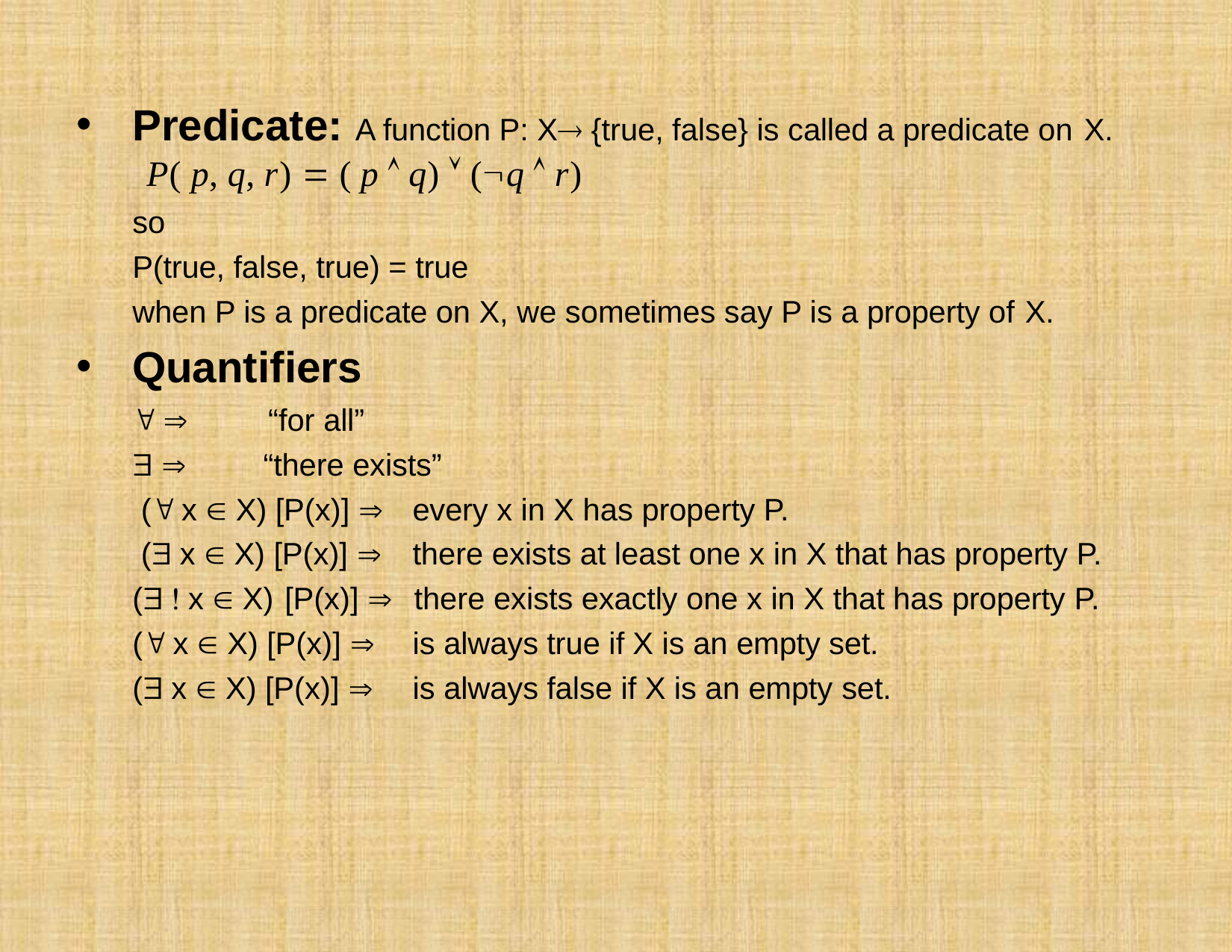

# Predicate: A function P: X→ {true, false} is called a predicate on X.
P( p, q, r) = ( p ∧ q) ∨ (¬q ∧ r)
so
P(true, false, true) = true
when P is a predicate on X, we sometimes say P is a property of X.
Quantifiers
∀ ⇒	“for all”
∃ ⇒	“there exists”
(∀ x ∈ X) [P(x)] ⇒
(∃ x ∈ X) [P(x)] ⇒
every x in X has property P.
there exists at least one x in X that has property P.
(∃ ! x ∈ X) [P(x)] ⇒	there exists exactly one x in X that has property P.
is always true if X is an empty set.  is always false if X is an empty set.
(∀ x ∈ X) [P(x)] ⇒
(∃ x ∈ X) [P(x)] ⇒